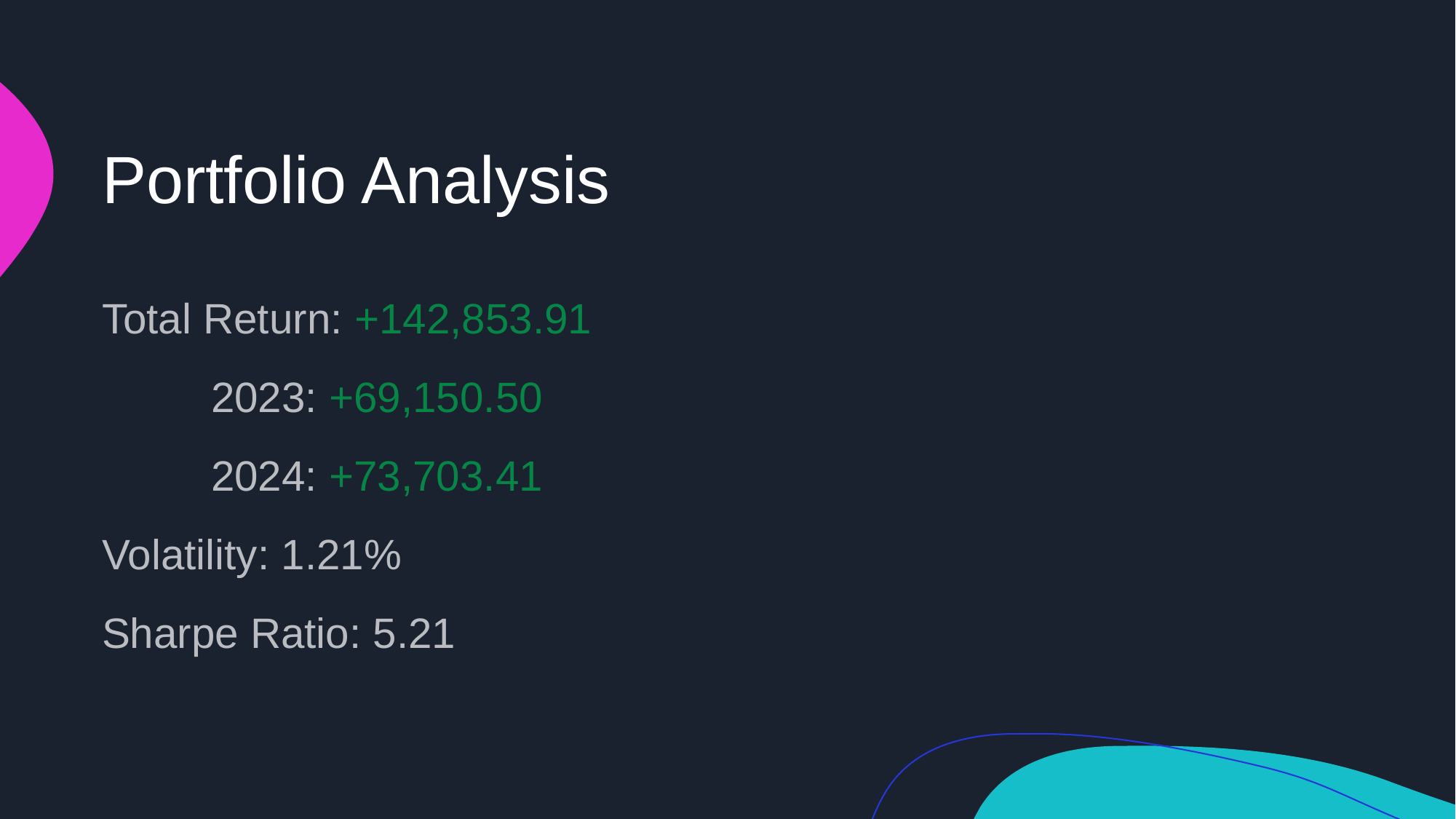

# Portfolio Analysis
Total Return: +142,853.91
	2023: +69,150.50
	2024: +73,703.41
Volatility: 1.21%
Sharpe Ratio: 5.21